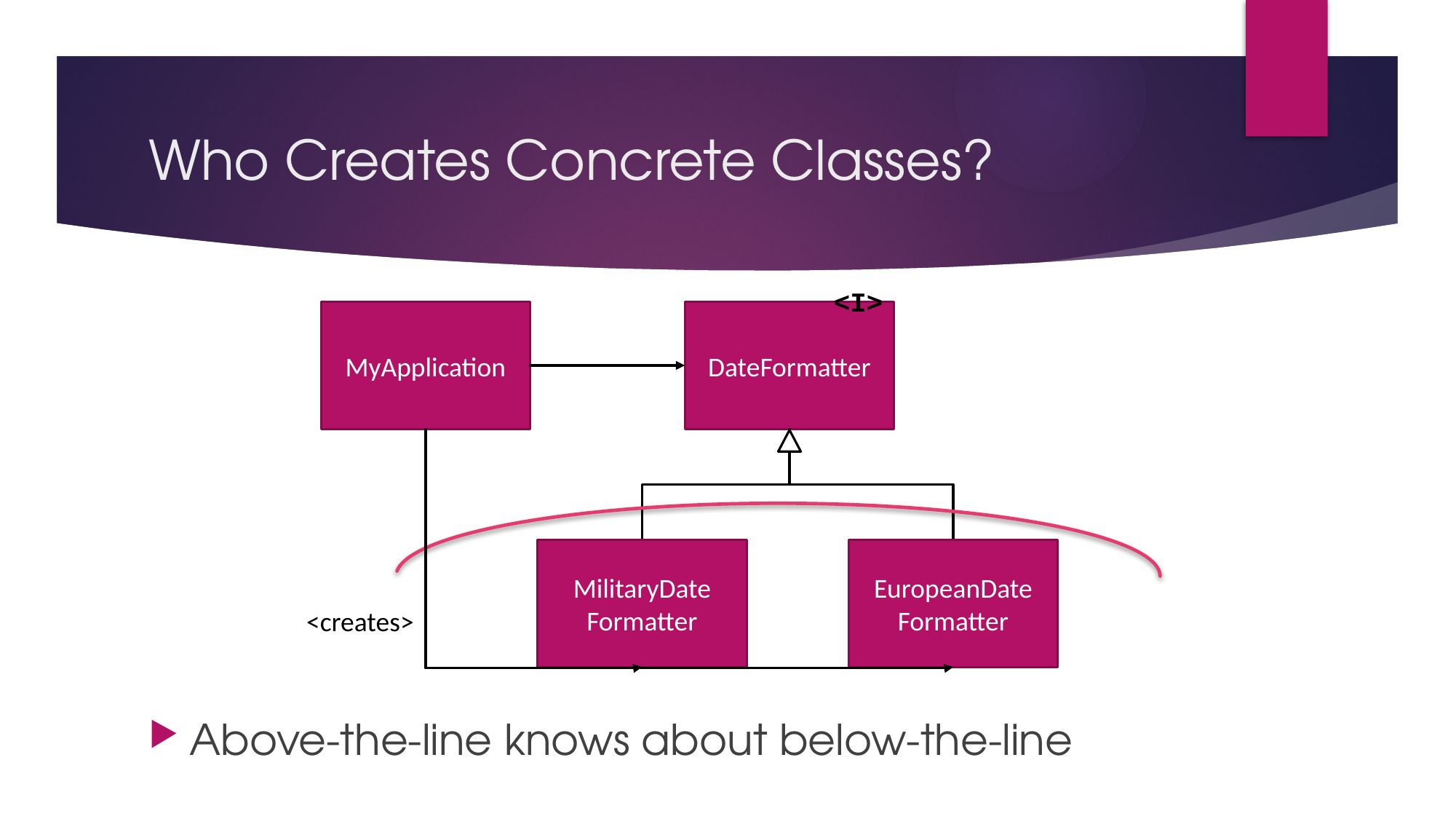

# Who Creates Concrete Classes?
<I>
DateFormatter
MyApplication

MilitaryDate
Formatter
EuropeanDate
Formatter

<creates>

Above-the-line knows about below-the-line